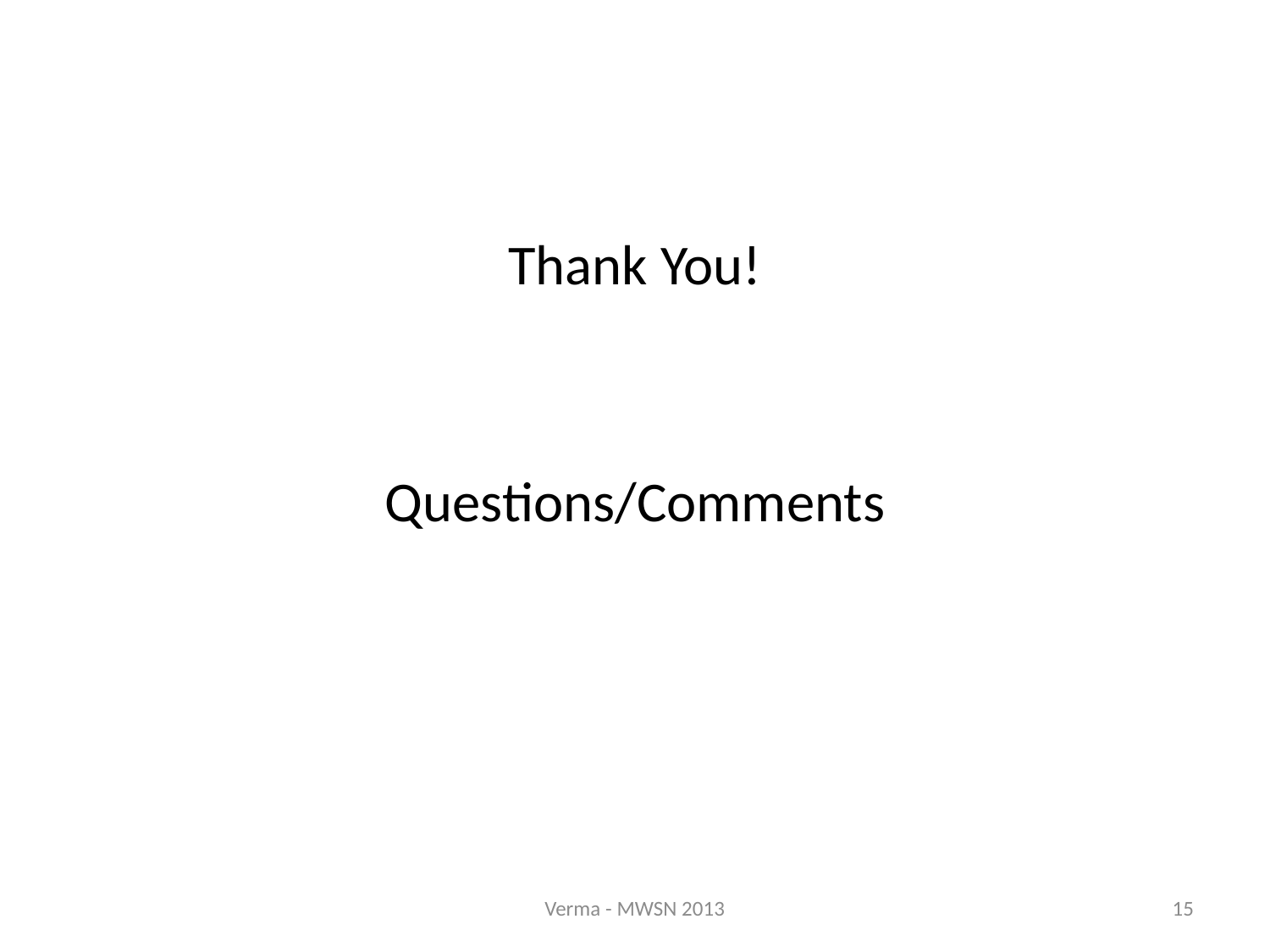

#
Thank You!

Questions/Comments
Verma - MWSN 2013
15